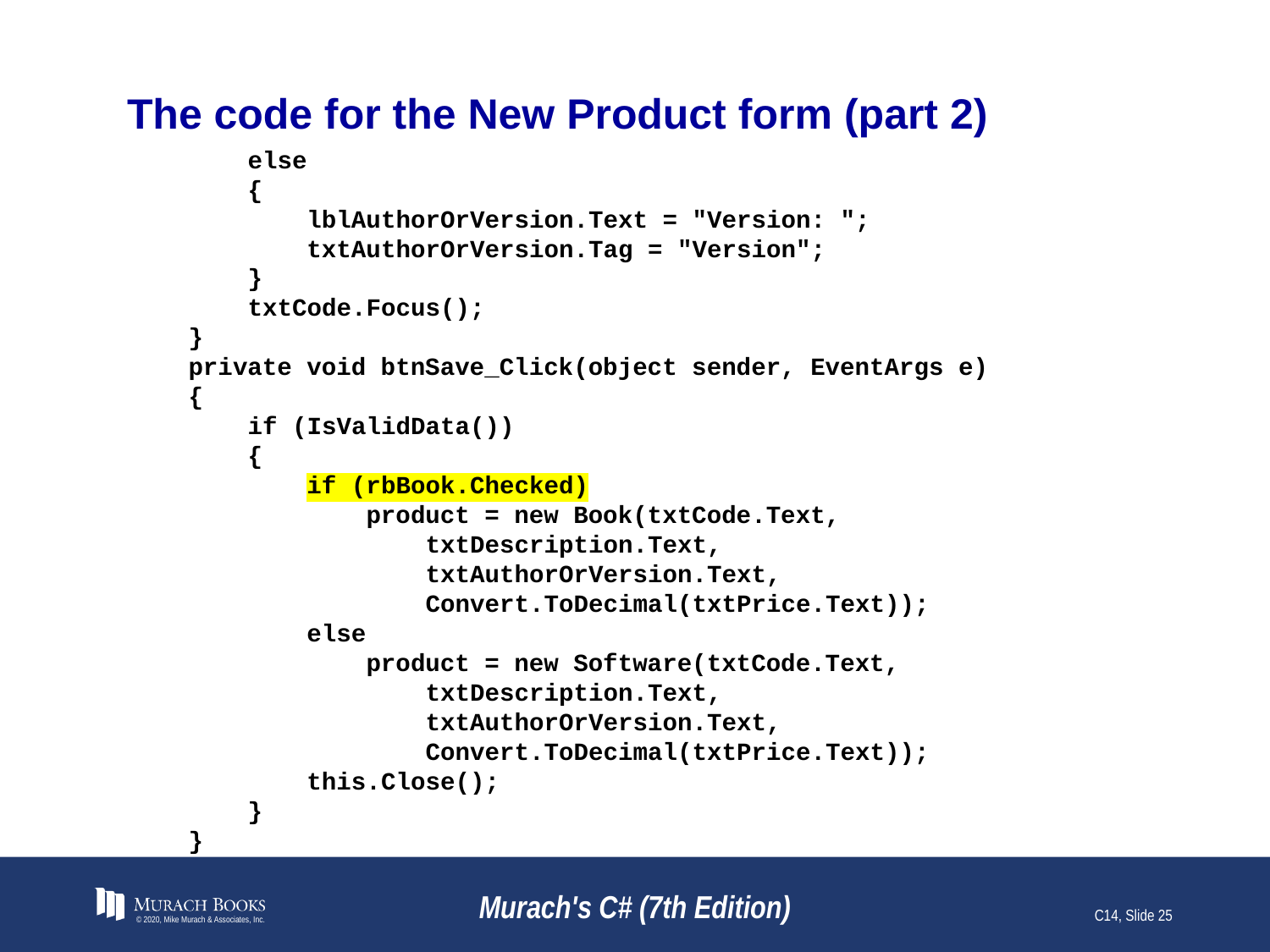

# The code for the New Product form (part 2)
        else
        {
            lblAuthorOrVersion.Text = "Version: ";
            txtAuthorOrVersion.Tag = "Version";
        }
        txtCode.Focus();
    }
    private void btnSave_Click(object sender, EventArgs e)
    {
        if (IsValidData())
        {
            if (rbBook.Checked)
                product = new Book(txtCode.Text,
                    txtDescription.Text,
                    txtAuthorOrVersion.Text,
                    Convert.ToDecimal(txtPrice.Text));
            else
                product = new Software(txtCode.Text,
                    txtDescription.Text,
                    txtAuthorOrVersion.Text,
                    Convert.ToDecimal(txtPrice.Text));
            this.Close();
        }
    }
© 2020, Mike Murach & Associates, Inc.
Murach's C# (7th Edition)

C14, Slide 25